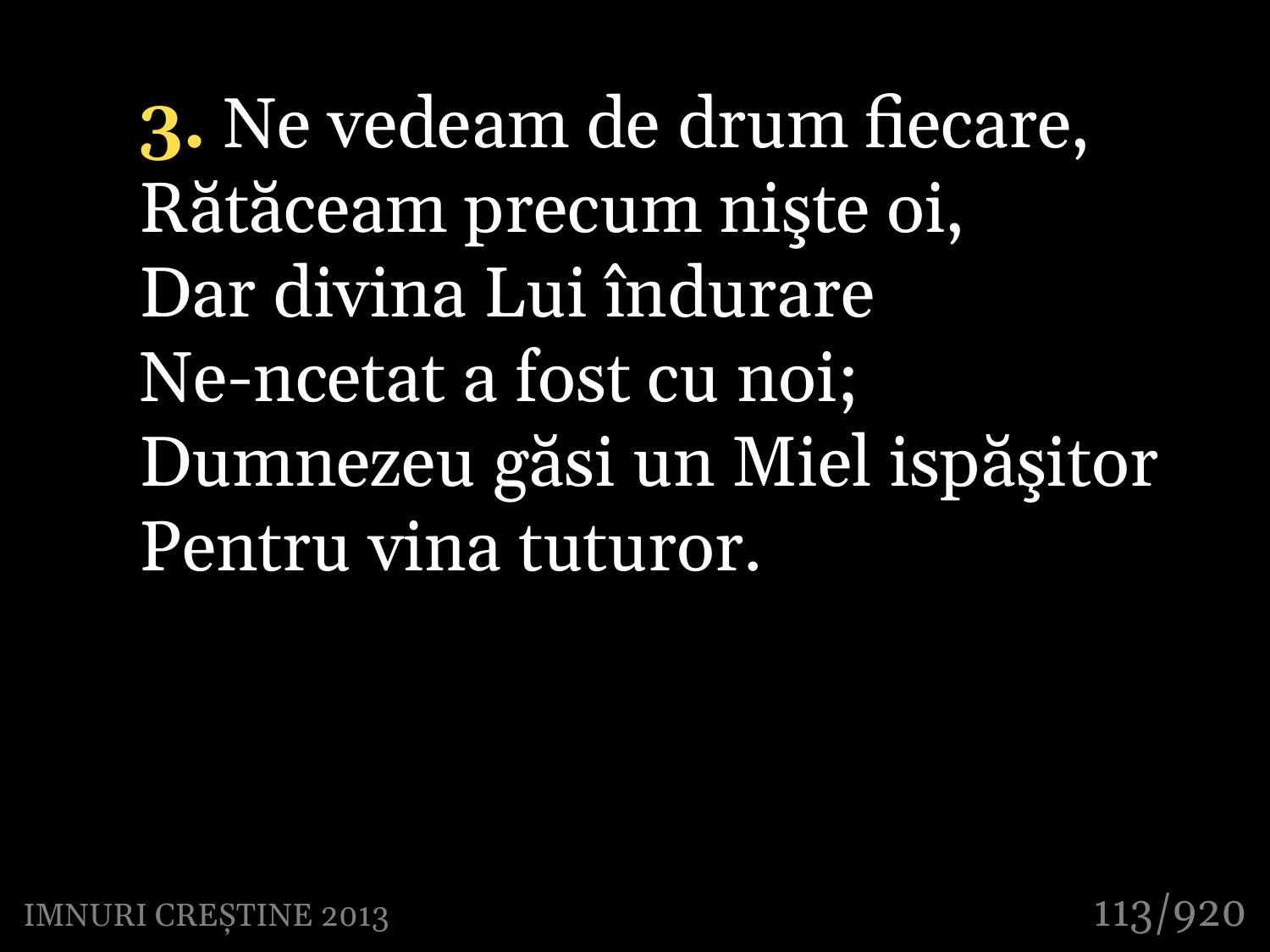

3. Ne vedeam de drum fiecare,
Rătăceam precum nişte oi,
Dar divina Lui îndurare
Ne-ncetat a fost cu noi;
Dumnezeu găsi un Miel ispăşitor
Pentru vina tuturor.
113/920
IMNURI CREȘTINE 2013